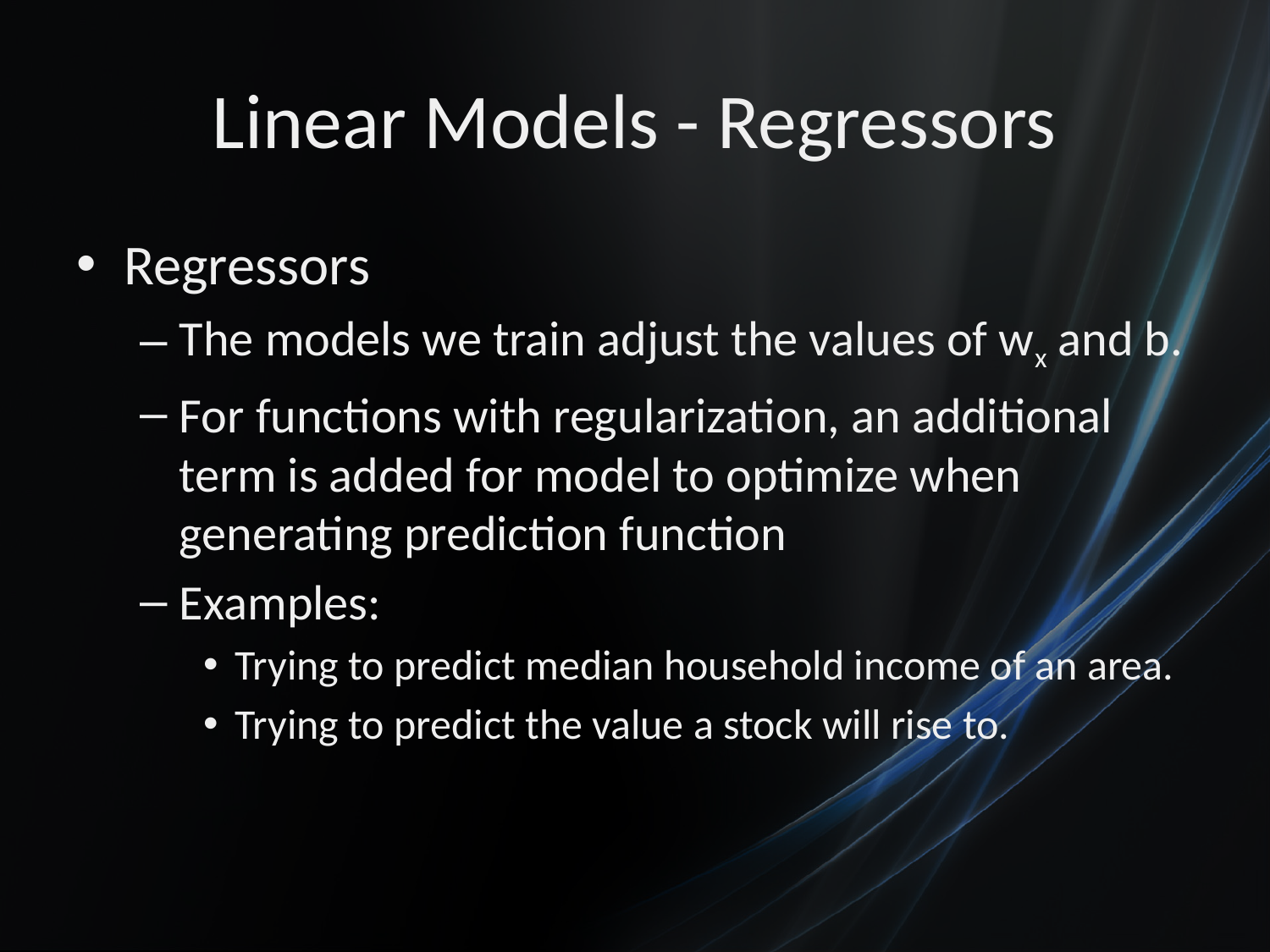

# Linear Models - Regressors
Regressors
The models we train adjust the values of wx and b.
For functions with regularization, an additional term is added for model to optimize when generating prediction function
Examples:
Trying to predict median household income of an area.
Trying to predict the value a stock will rise to.